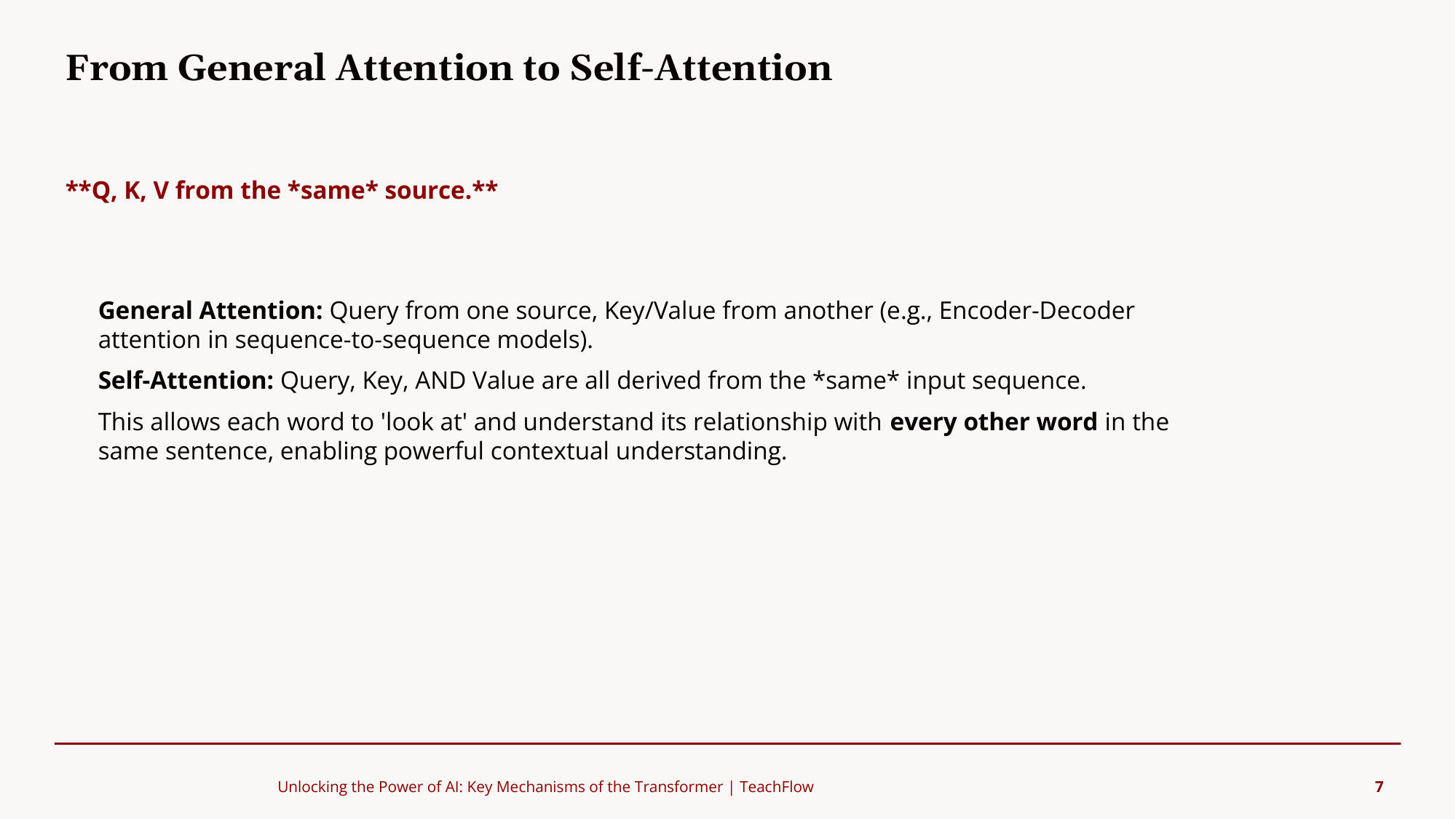

From General Attention to Self-Attention
#
**Q, K, V from the *same* source.**

General Attention: Query from one source, Key/Value from another (e.g., Encoder-Decoder attention in sequence-to-sequence models).
Self-Attention: Query, Key, AND Value are all derived from the *same* input sequence.
This allows each word to 'look at' and understand its relationship with every other word in the same sentence, enabling powerful contextual understanding.

Unlocking the Power of AI: Key Mechanisms of the Transformer | TeachFlow
7